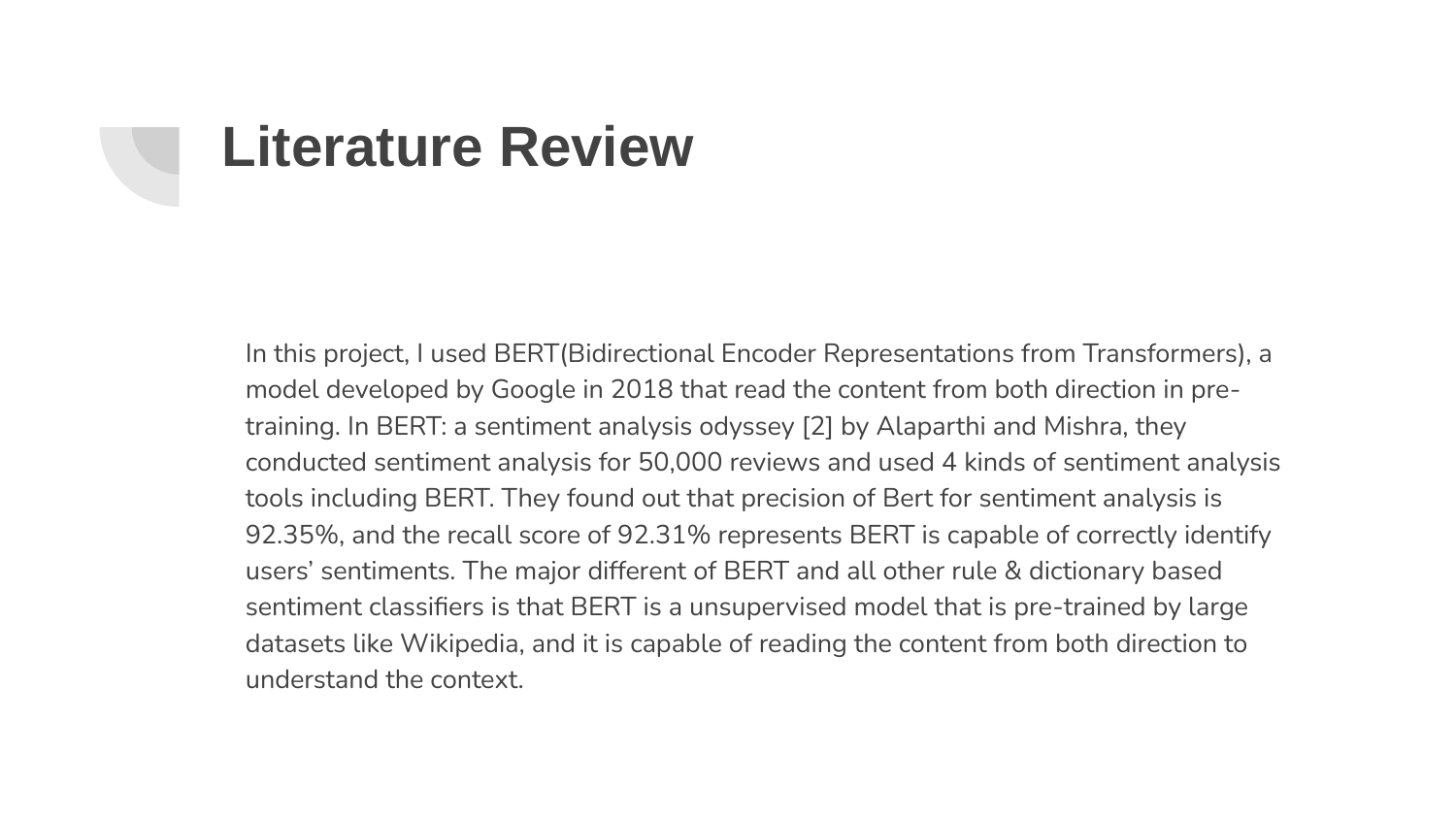

# Literature Review
In this project, I used BERT(Bidirectional Encoder Representations from Transformers), a model developed by Google in 2018 that read the content from both direction in pre- training. In BERT: a sentiment analysis odyssey [2] by Alaparthi and Mishra, they conducted sentiment analysis for 50,000 reviews and used 4 kinds of sentiment analysis tools including BERT. They found out that precision of Bert for sentiment analysis is 92.35%, and the recall score of 92.31% represents BERT is capable of correctly identify users’ sentiments. The major different of BERT and all other rule & dictionary based sentiment classifiers is that BERT is a unsupervised model that is pre-trained by large datasets like Wikipedia, and it is capable of reading the content from both direction to understand the context.